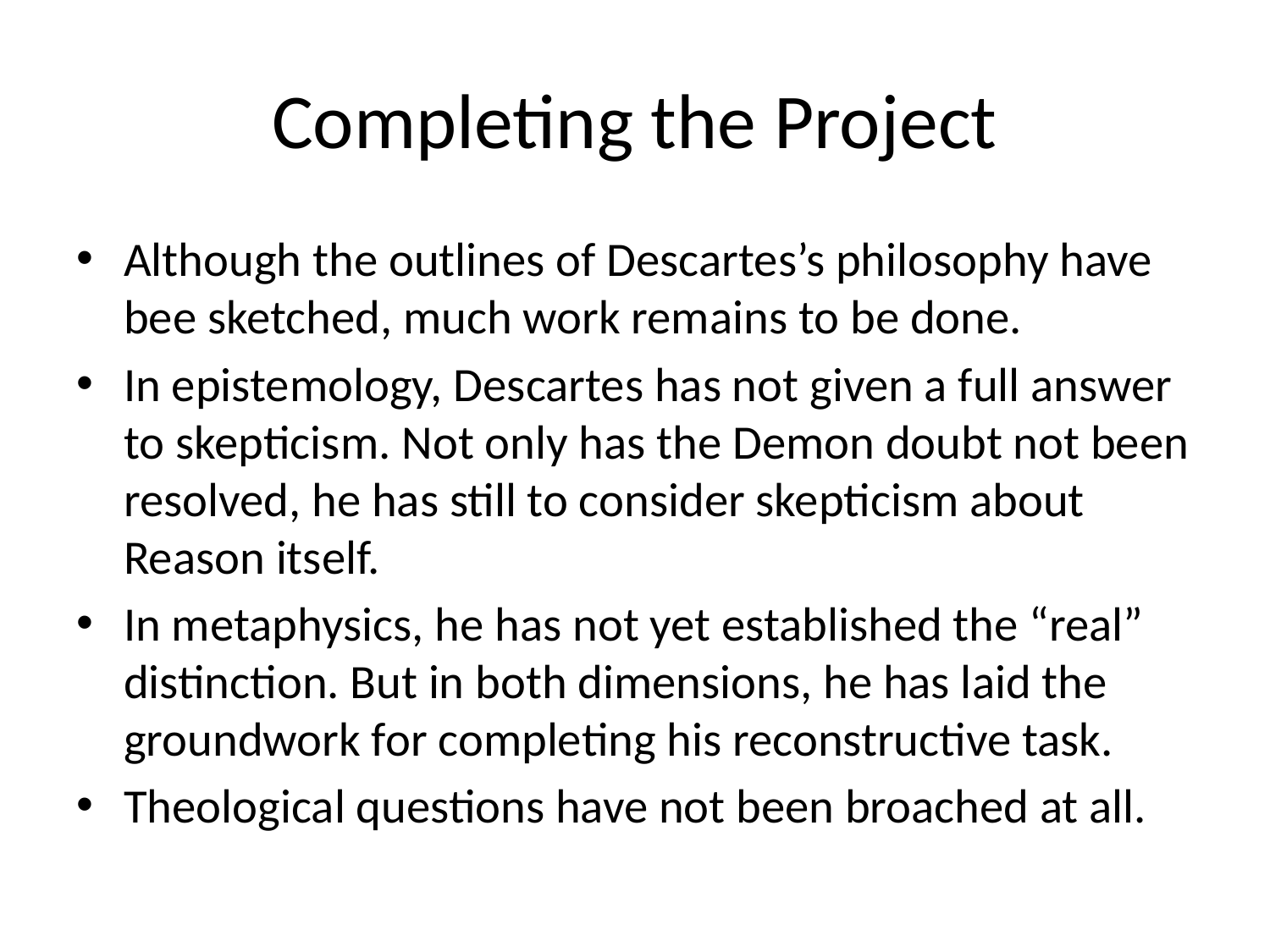

# Completing the Project
Although the outlines of Descartes’s philosophy have bee sketched, much work remains to be done.
In epistemology, Descartes has not given a full answer to skepticism. Not only has the Demon doubt not been resolved, he has still to consider skepticism about Reason itself.
In metaphysics, he has not yet established the “real” distinction. But in both dimensions, he has laid the groundwork for completing his reconstructive task.
Theological questions have not been broached at all.